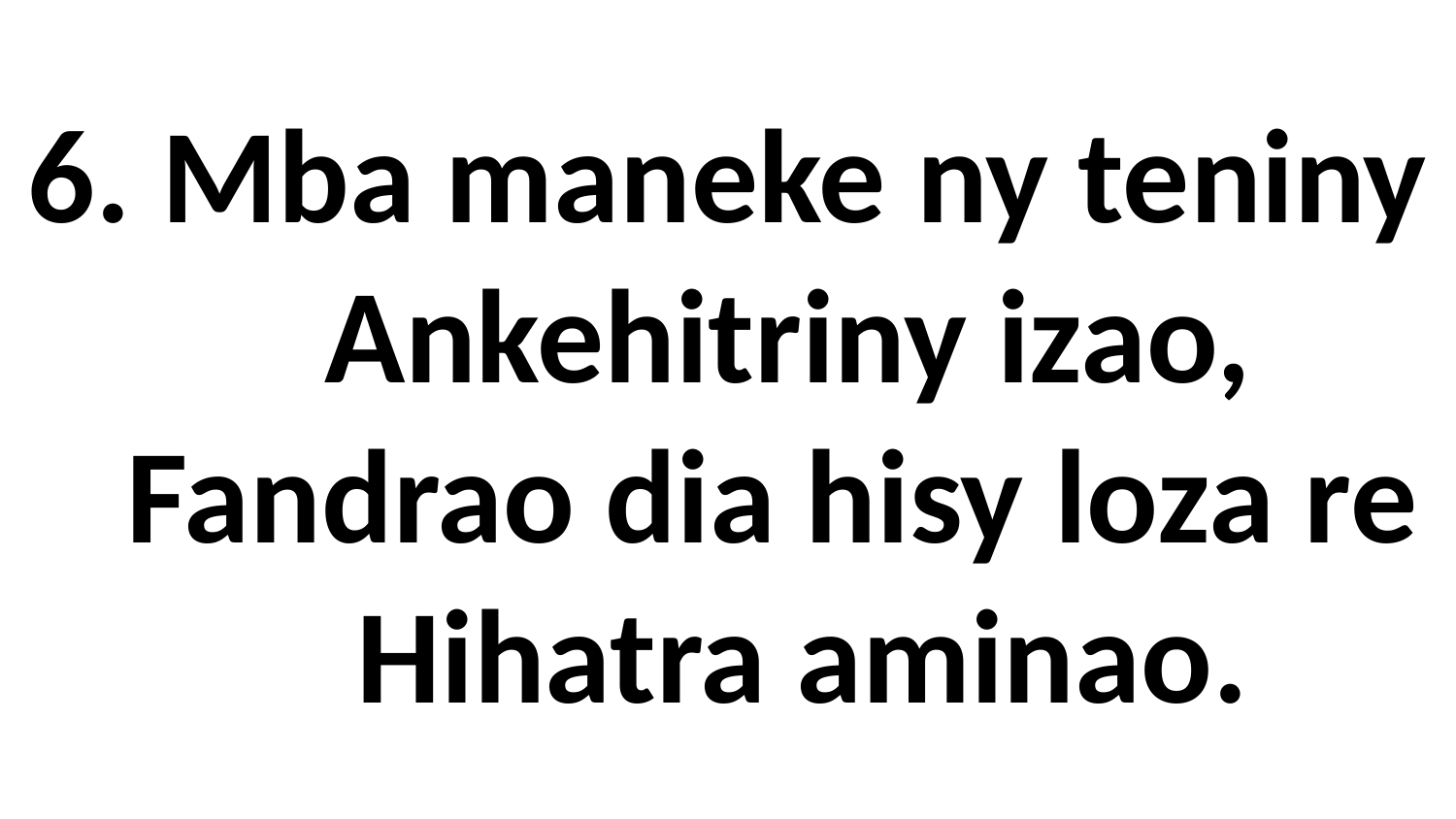

# 6. Mba maneke ny teniny Ankehitriny izao, Fandrao dia hisy loza re Hihatra aminao.